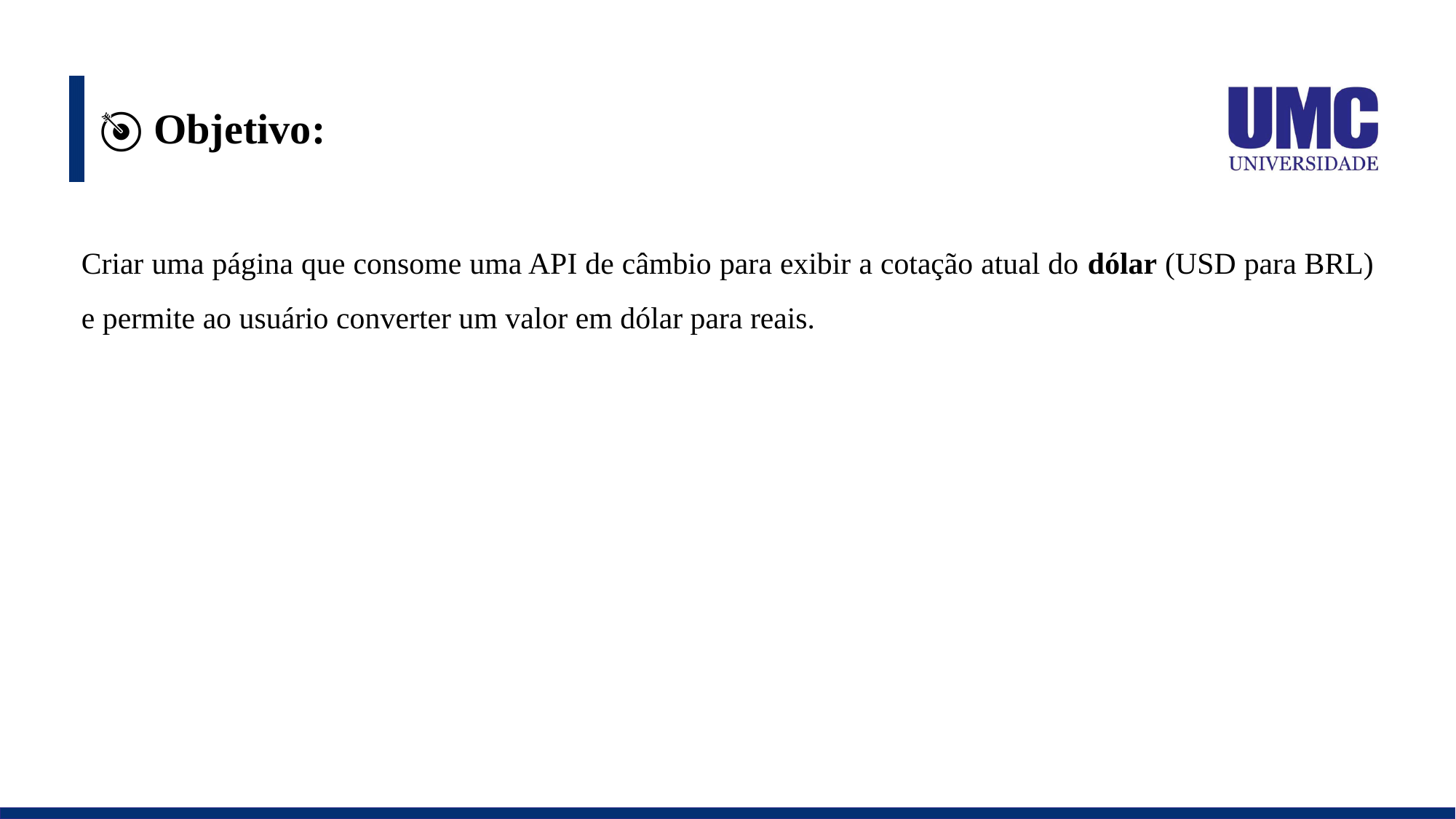

# 🎯 Objetivo:
Criar uma página que consome uma API de câmbio para exibir a cotação atual do dólar (USD para BRL) e permite ao usuário converter um valor em dólar para reais.